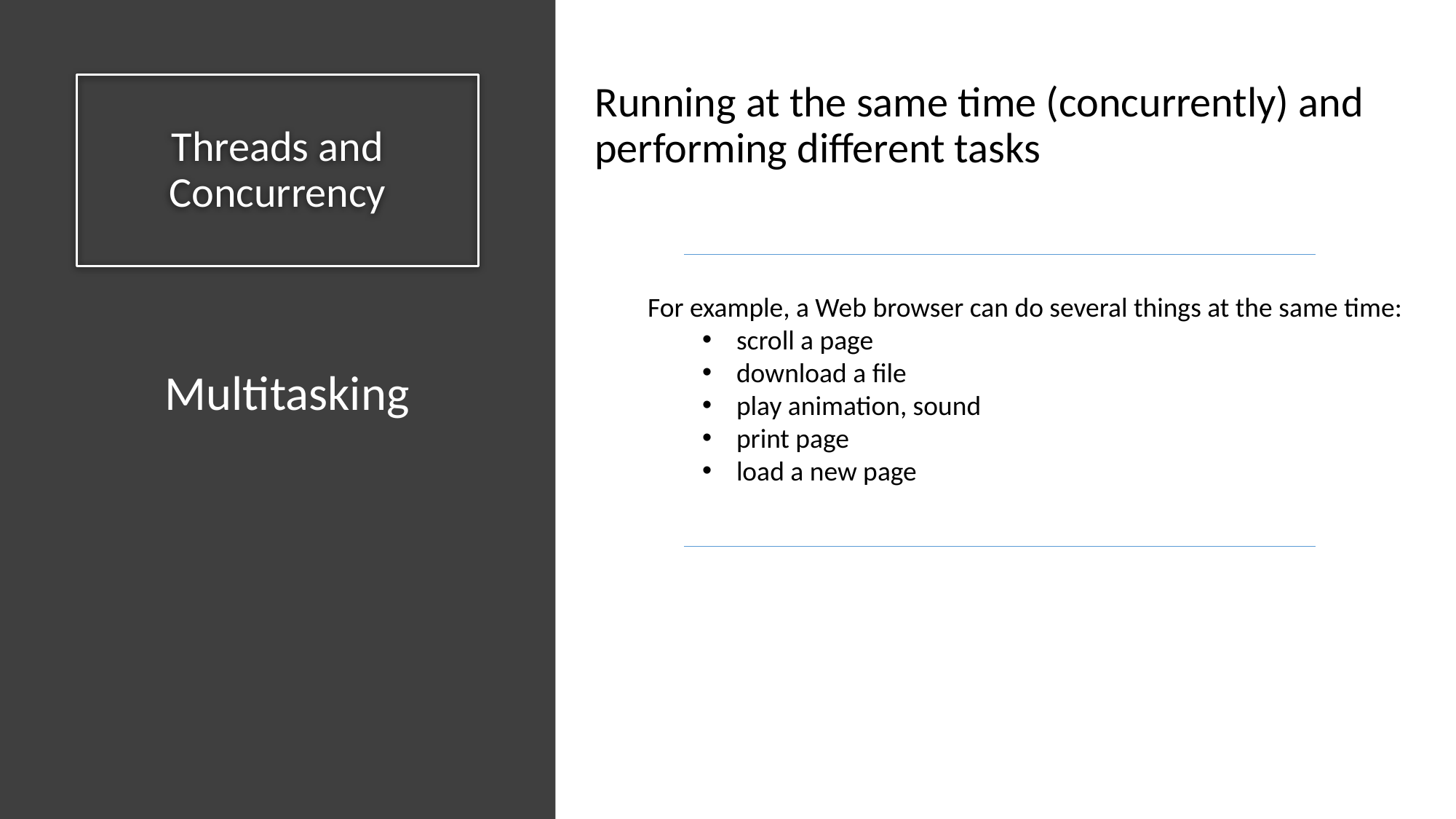

# Threads and Concurrency
Running at the same time (concurrently) and performing different tasks

For example, a Web browser can do several things at the same time:
scroll a page
download a file
play animation, sound
print page
load a new page
Multitasking